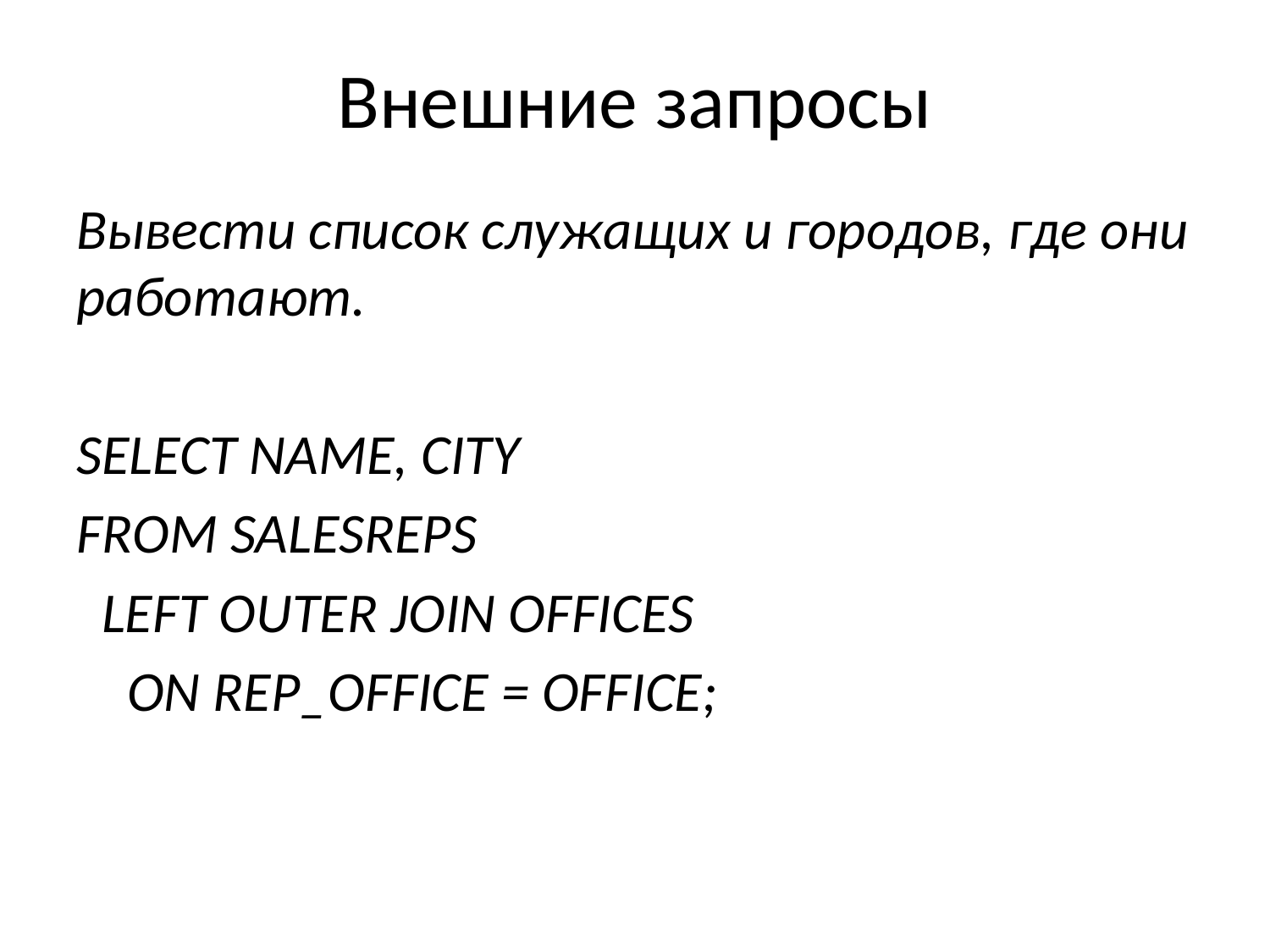

# Внешние запросы
Вывести список служащих и городов, где они работают.

SELECT NAME, CITY
FROM SALESREPS
  LEFT OUTER JOIN OFFICES
    ON REP_OFFICE = OFFICE;